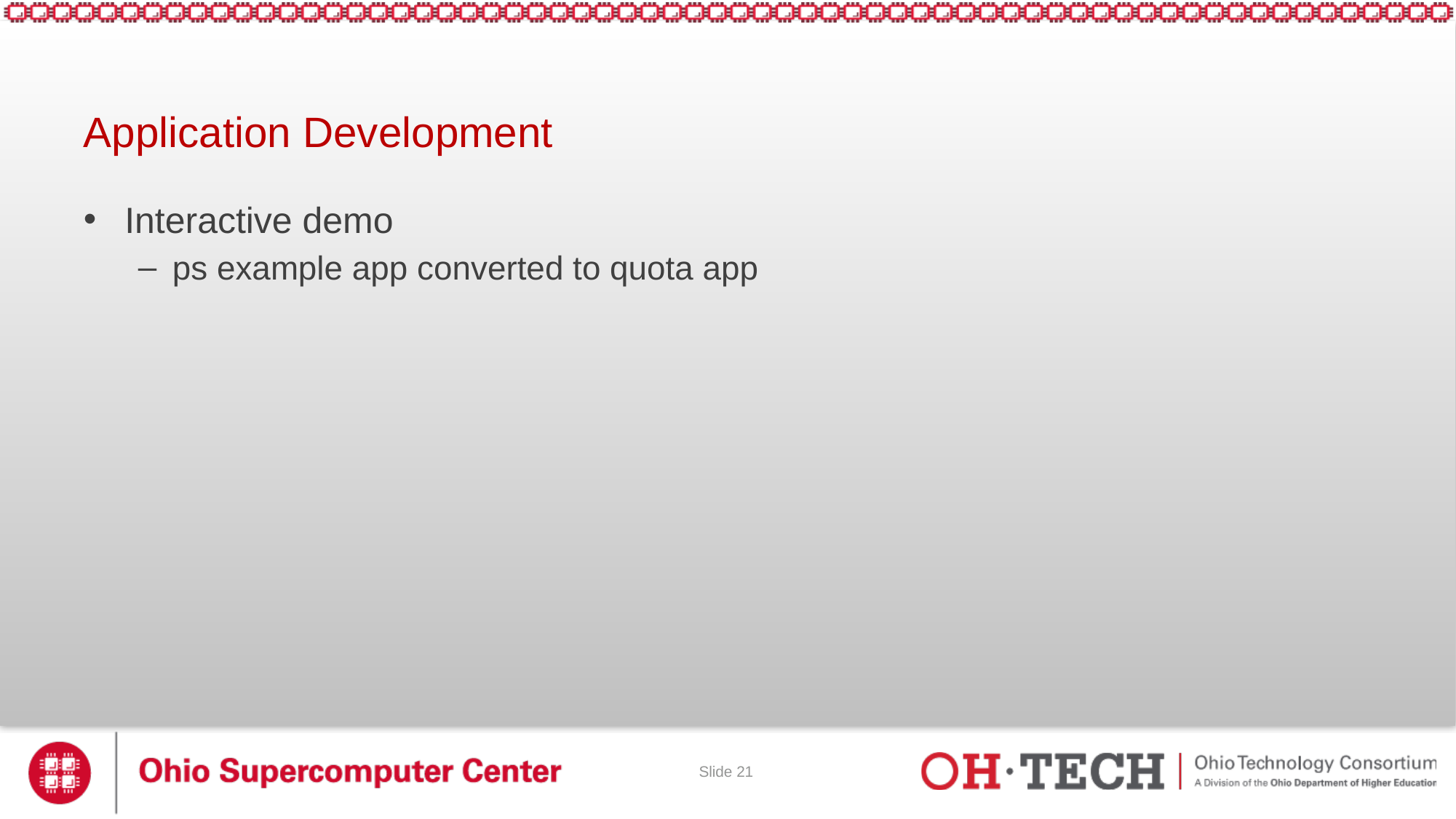

# Application Development
Interactive demo
ps example app converted to quota app